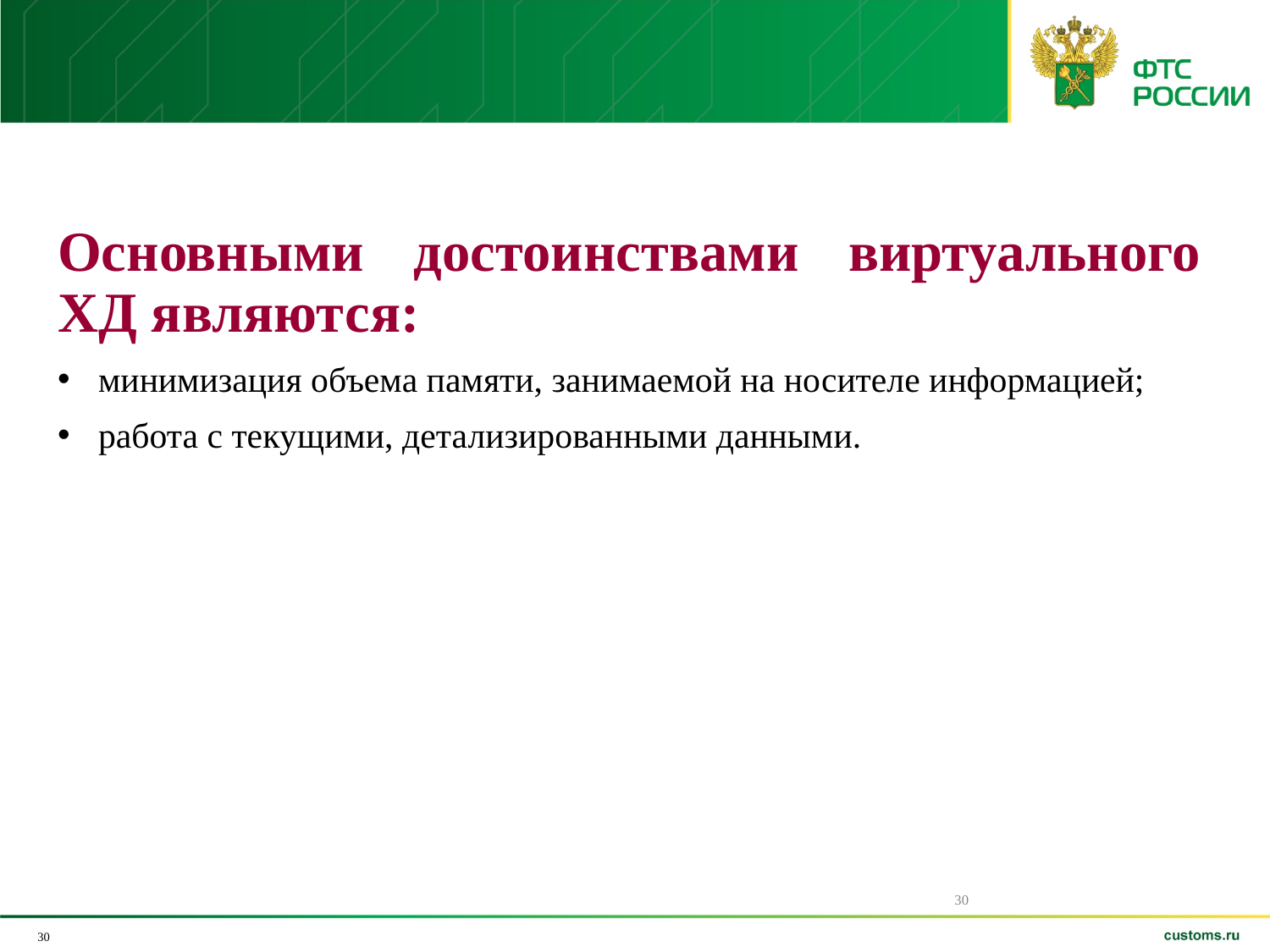

Основными достоинствами виртуального ХД являются:
 минимизация объема памяти, занимаемой на носителе информацией;
 работа с текущими, детализированными данными.
30
30